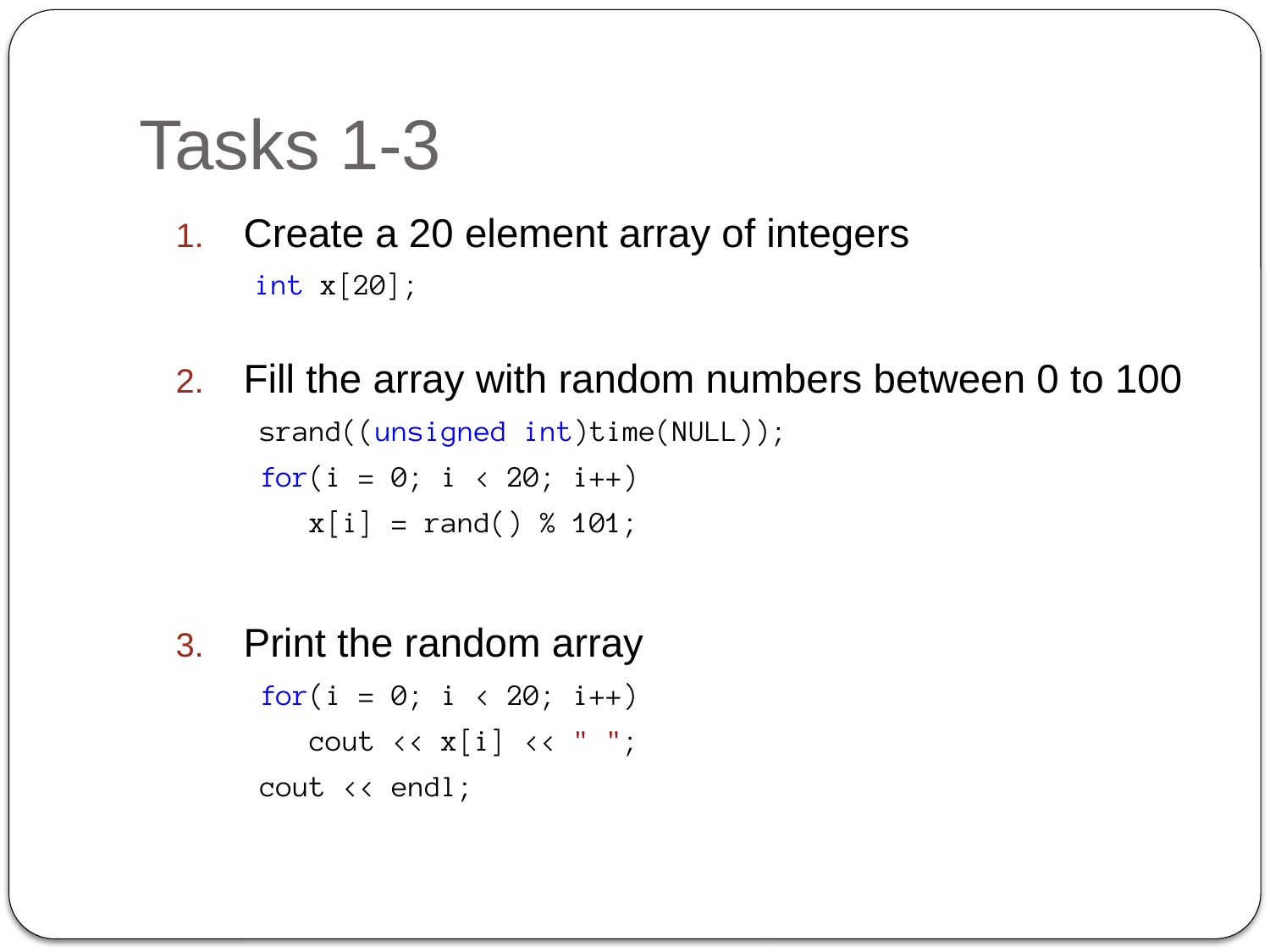

# Tasks 1-3
Create a 20 element array of integers
       int x[20];

Fill the array with random numbers between 0 to 100
	srand((unsigned int)time(NULL));
	for(i = 0; i < 20; i++)
	   x[i] = rand() % 101;

Print the random array
	for(i = 0; i < 20; i++)
	   cout << x[i] << " ";
	cout << endl;